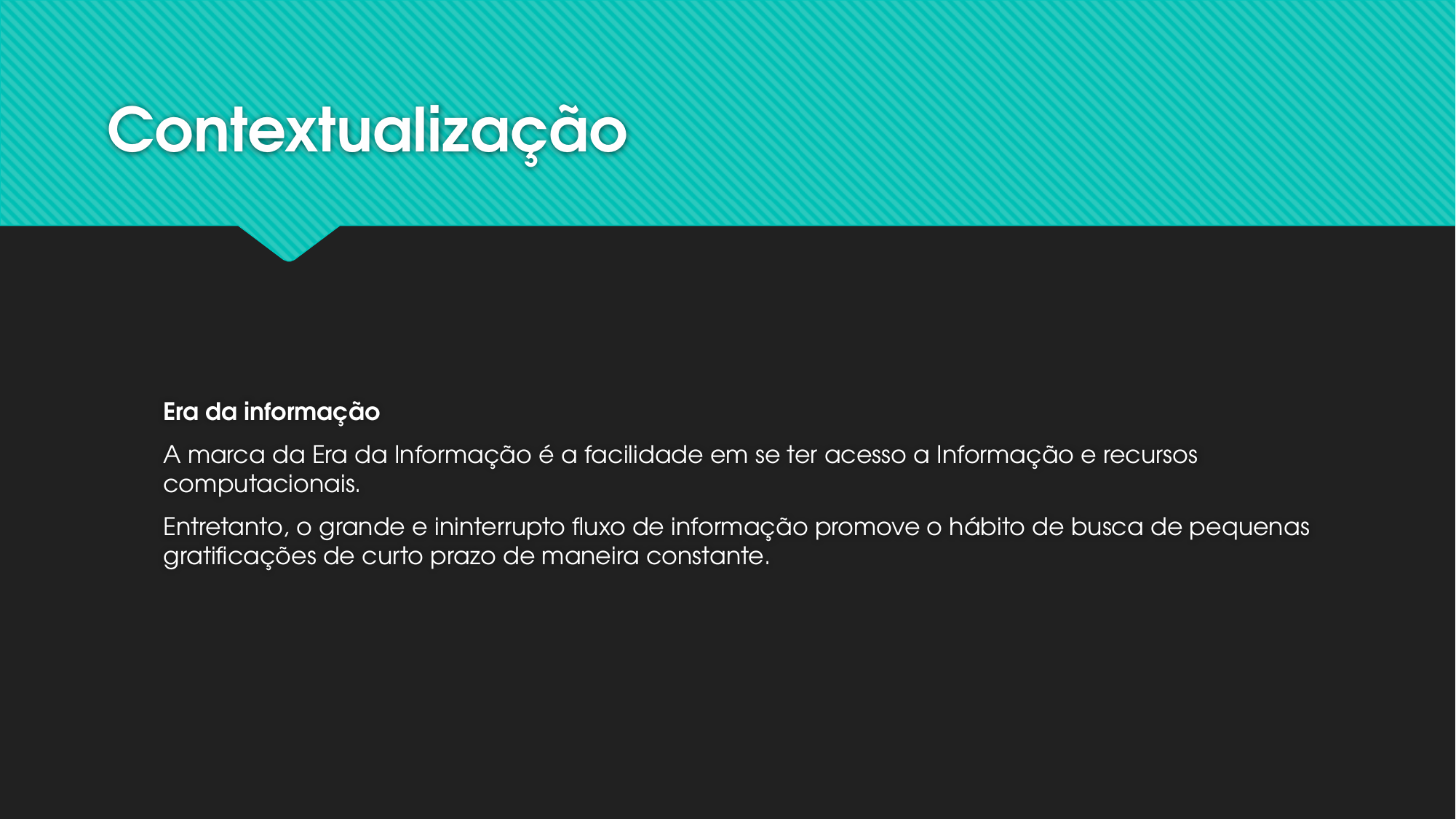

# Contextualização
Era da informação
A marca da Era da Informação é a facilidade em se ter acesso a Informação e recursos computacionais.
Entretanto, o grande e ininterrupto fluxo de informação promove o hábito de busca de pequenas gratificações de curto prazo de maneira constante.